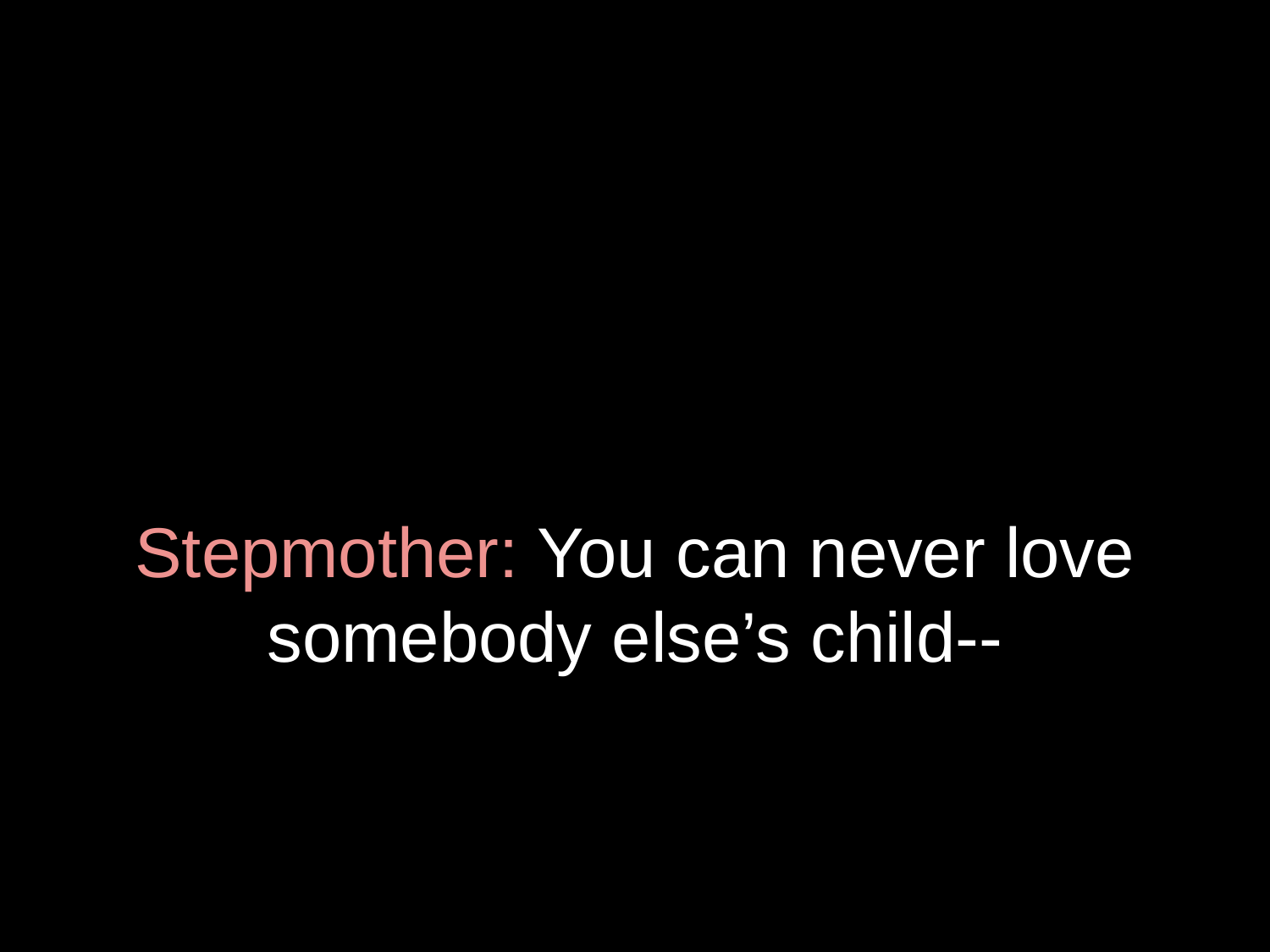

# Stepmother: You can never love somebody else’s child--